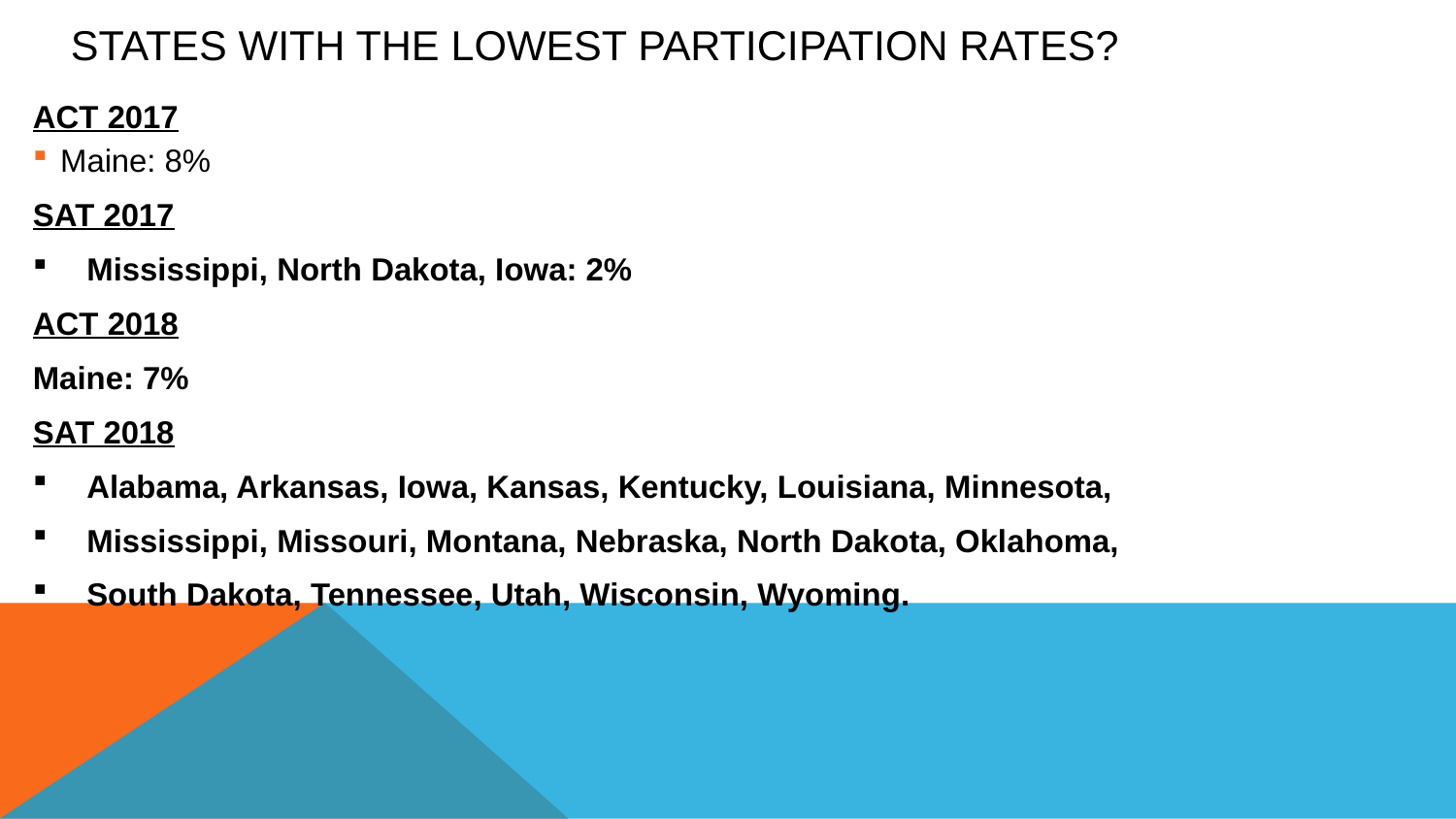

# States with the lowest participation rates?
ACT 2017
Maine: 8%
SAT 2017
Mississippi, North Dakota, Iowa: 2%
ACT 2018
Maine: 7%
SAT 2018
Alabama, Arkansas, Iowa, Kansas, Kentucky, Louisiana, Minnesota,
Mississippi, Missouri, Montana, Nebraska, North Dakota, Oklahoma,
South Dakota, Tennessee, Utah, Wisconsin, Wyoming.